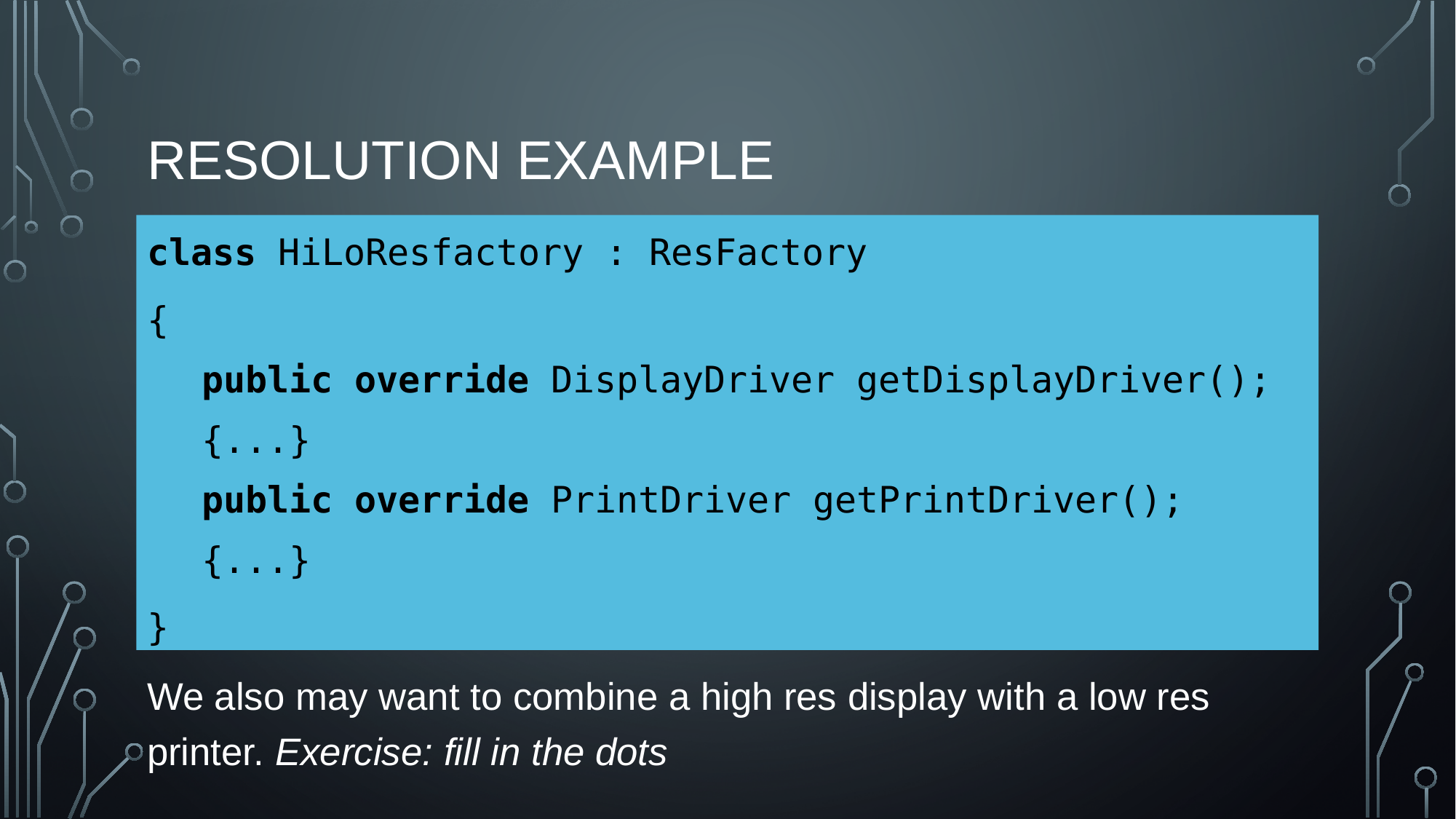

# Resolution example
class HiLoResfactory : ResFactory
{
public override DisplayDriver getDisplayDriver();
{...}
public override PrintDriver getPrintDriver();
{...}
}
We also may want to combine a high res display with a low res printer. Exercise: fill in the dots